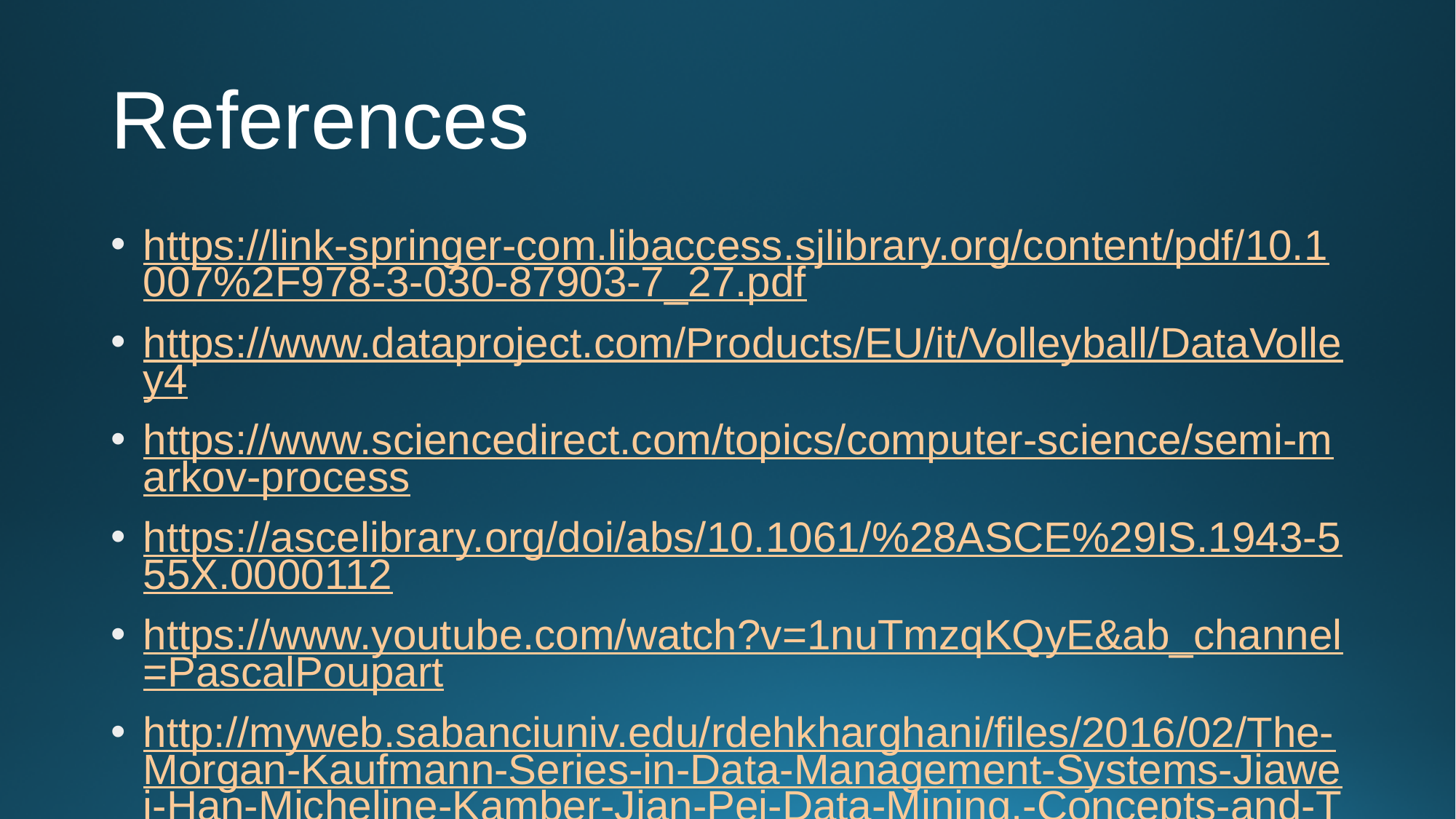

# References
https://link-springer-com.libaccess.sjlibrary.org/content/pdf/10.1007%2F978-3-030-87903-7_27.pdf
https://www.dataproject.com/Products/EU/it/Volleyball/DataVolley4
https://www.sciencedirect.com/topics/computer-science/semi-markov-process
https://ascelibrary.org/doi/abs/10.1061/%28ASCE%29IS.1943-555X.0000112
https://www.youtube.com/watch?v=1nuTmzqKQyE&ab_channel=PascalPoupart
http://myweb.sabanciuniv.edu/rdehkharghani/files/2016/02/The-Morgan-Kaufmann-Series-in-Data-Management-Systems-Jiawei-Han-Micheline-Kamber-Jian-Pei-Data-Mining.-Concepts-and-Techniques-3rd-Edition-Morgan-Kaufmann-2011.pdf
https://patents.google.com/patent/CN102339140A/en